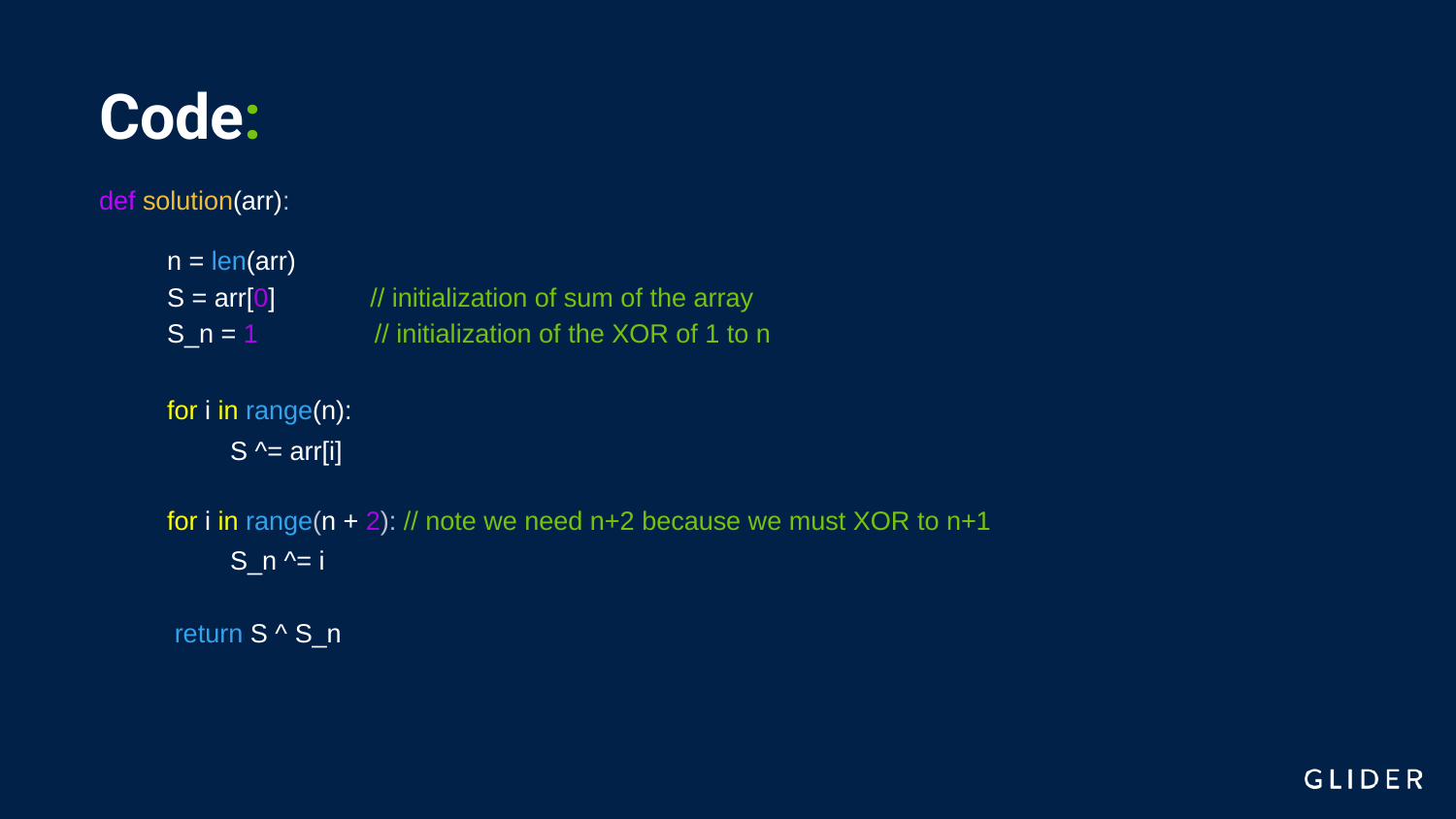

# Code:

def solution(arr):

n = len(arr)
S = arr[0]             // initialization of sum of the array
S_n = 1                // initialization of the XOR of 1 to n
for i in range(n):
S ^= arr[i]
for i in range(n + 2): // note we need n+2 because we must XOR to n+1
S_n ^= i
return S ^ S_n